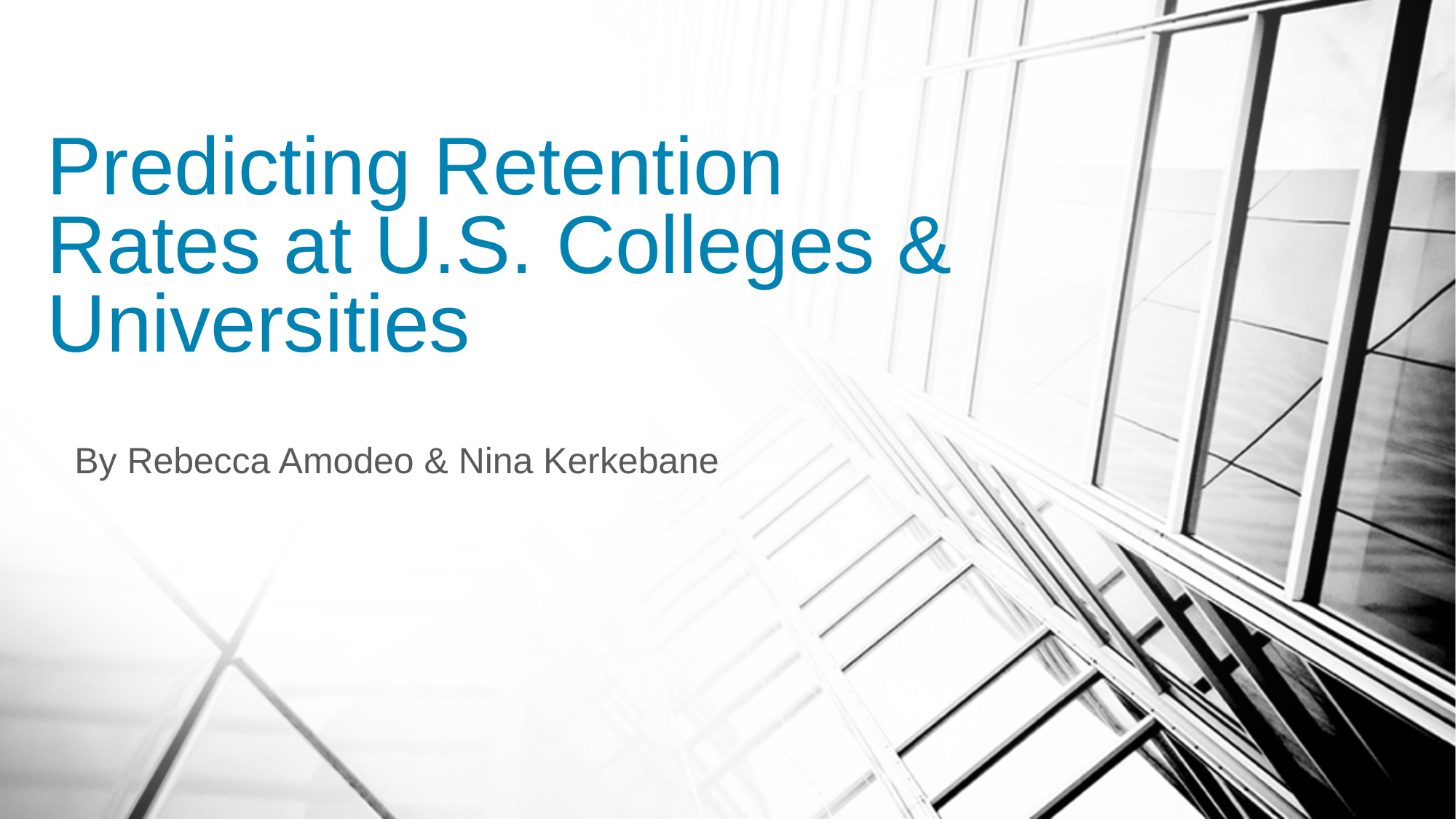

# Predicting Retention Rates at U.S. Colleges & Universities
By Rebecca Amodeo & Nina Kerkebane